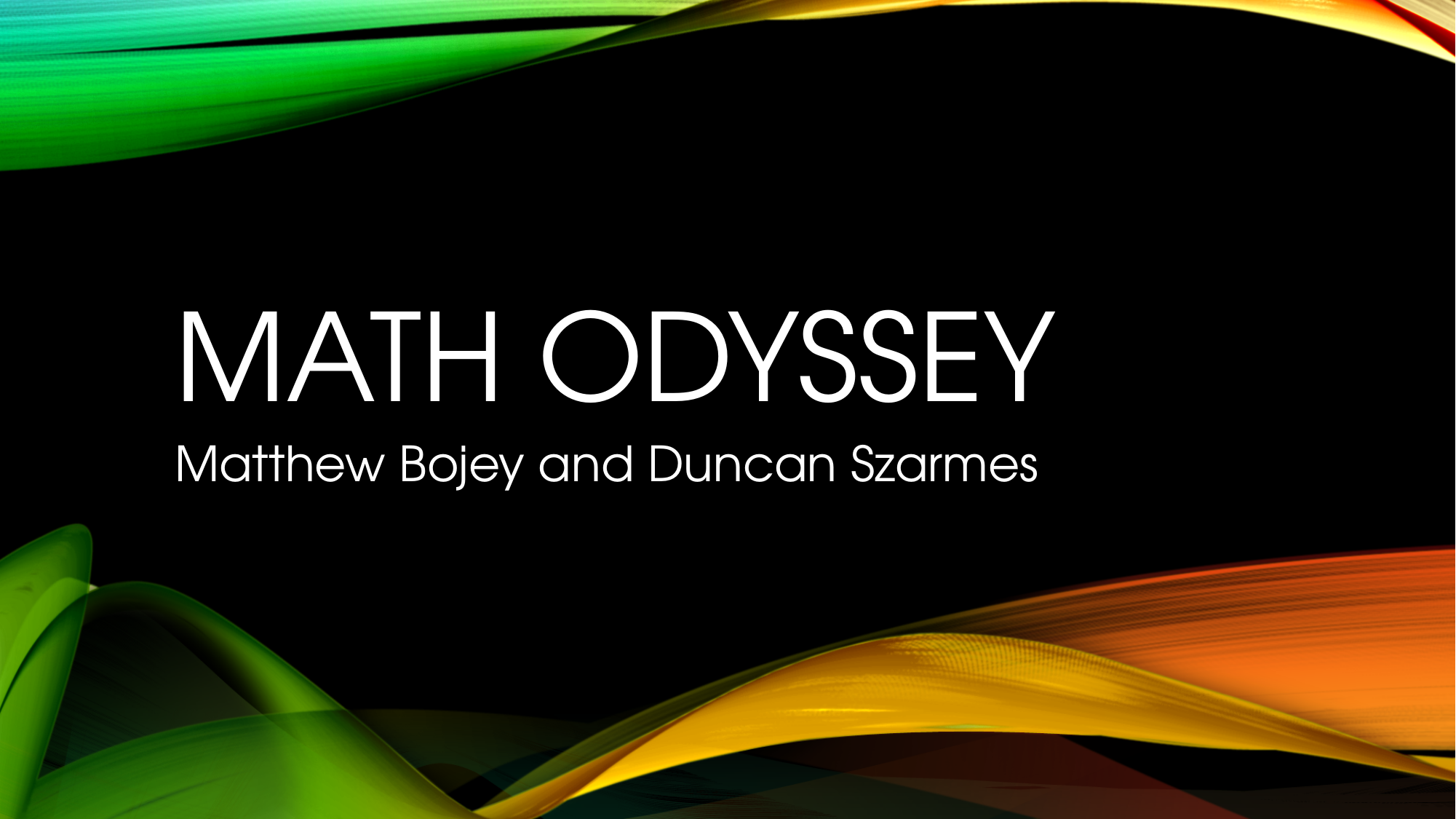

# Math Odyssey
Matthew Bojey and Duncan Szarmes